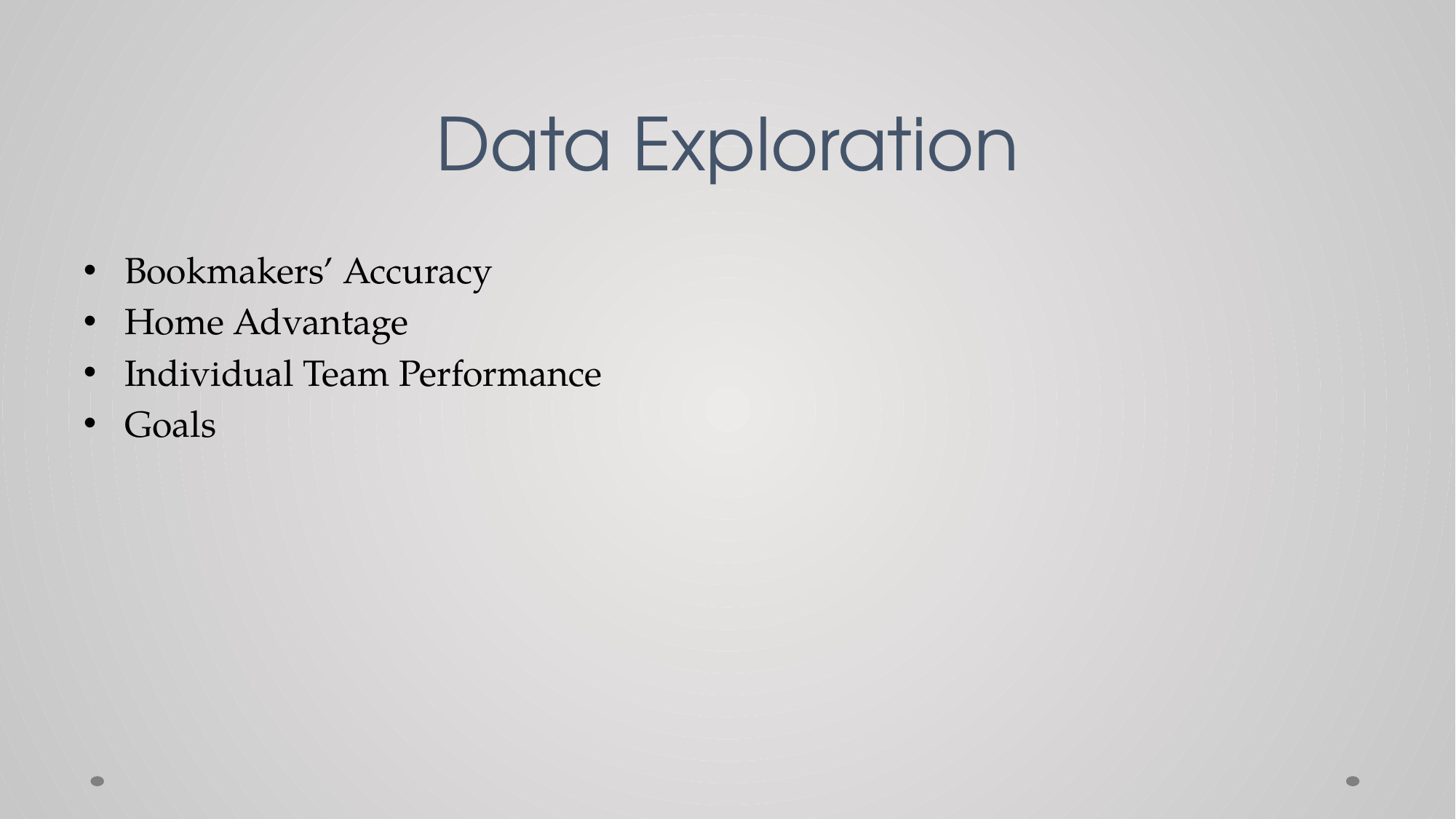

# Data Exploration

Bookmakers’ Accuracy
Home Advantage
Individual Team Performance
Goals